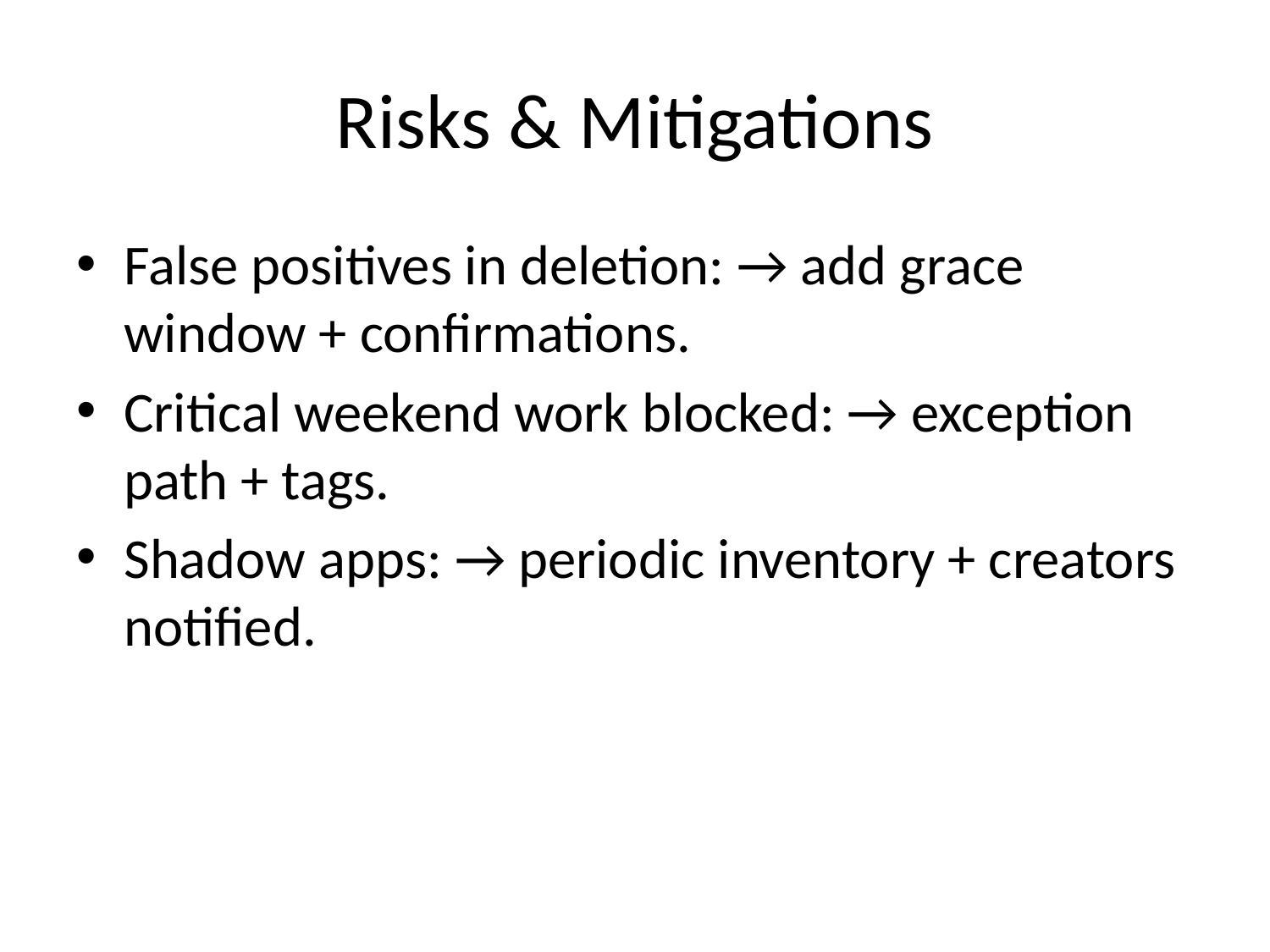

# Risks & Mitigations
False positives in deletion: → add grace window + confirmations.
Critical weekend work blocked: → exception path + tags.
Shadow apps: → periodic inventory + creators notified.